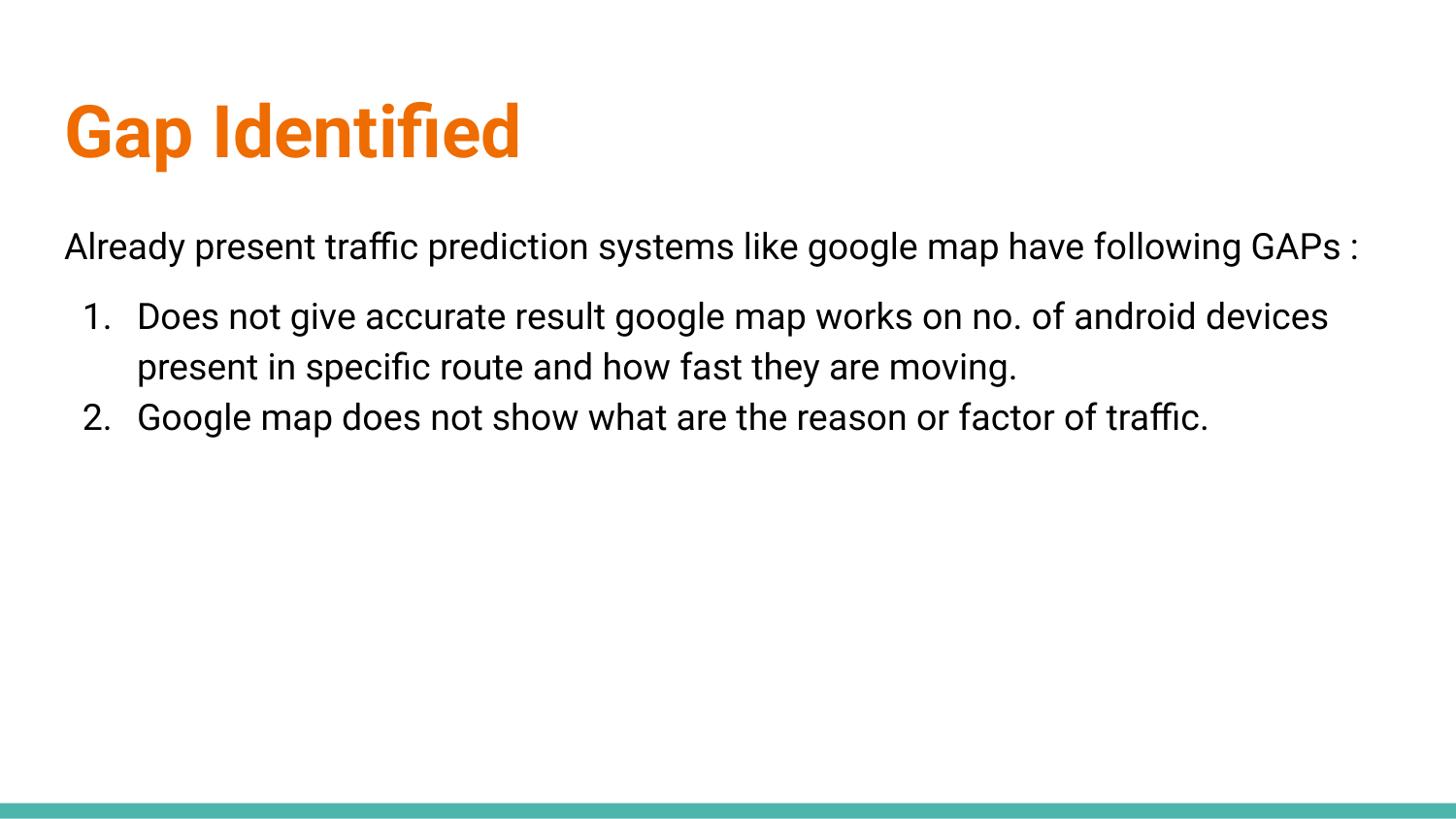

# Gap Identified
Already present traffic prediction systems like google map have following GAPs :
Does not give accurate result google map works on no. of android devices present in specific route and how fast they are moving.
Google map does not show what are the reason or factor of traffic.